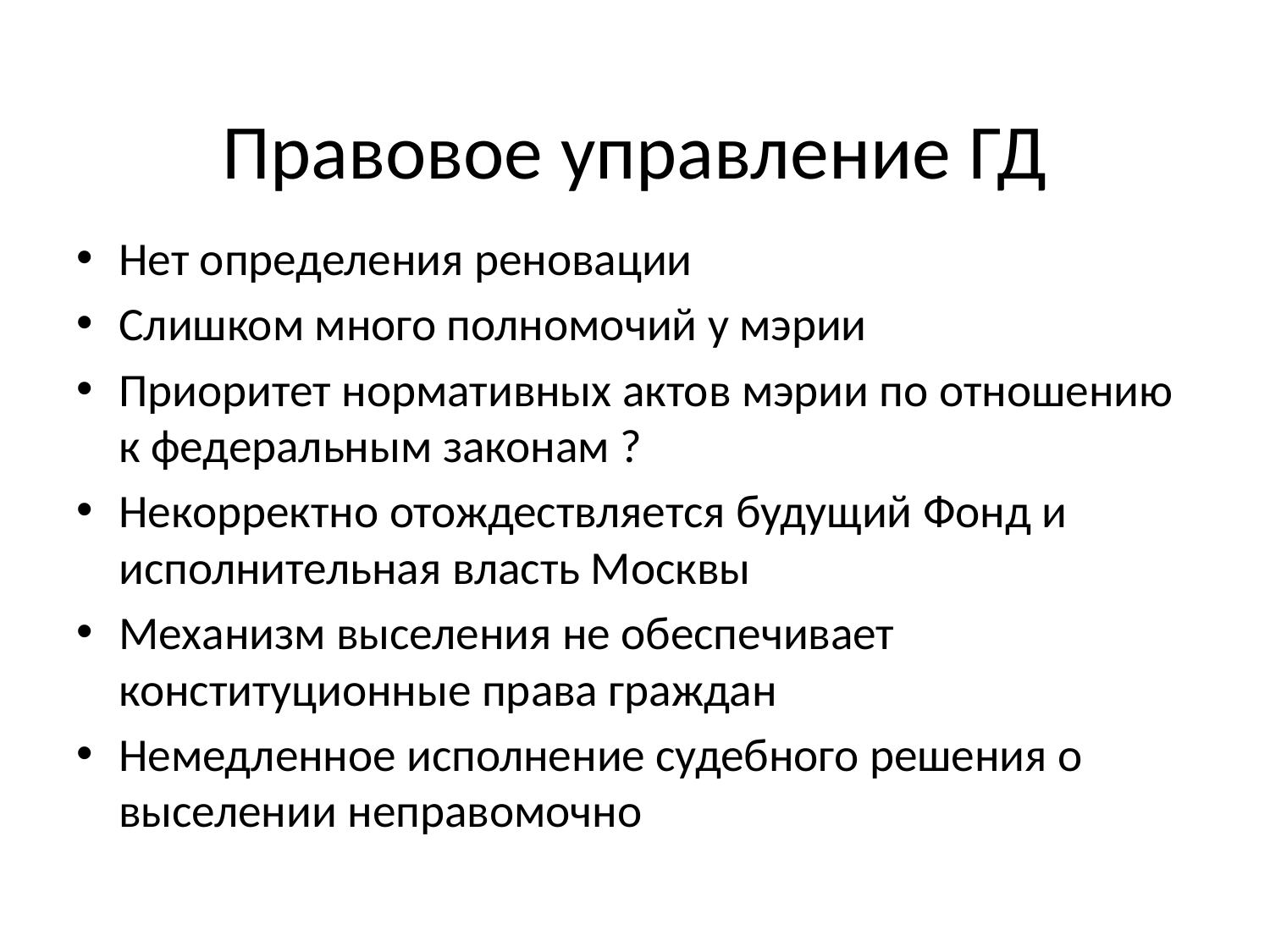

# Правовое управление ГД
Нет определения реновации
Слишком много полномочий у мэрии
Приоритет нормативных актов мэрии по отношению к федеральным законам ?
Некорректно отождествляется будущий Фонд и исполнительная власть Москвы
Механизм выселения не обеспечивает конституционные права граждан
Немедленное исполнение судебного решения о выселении неправомочно